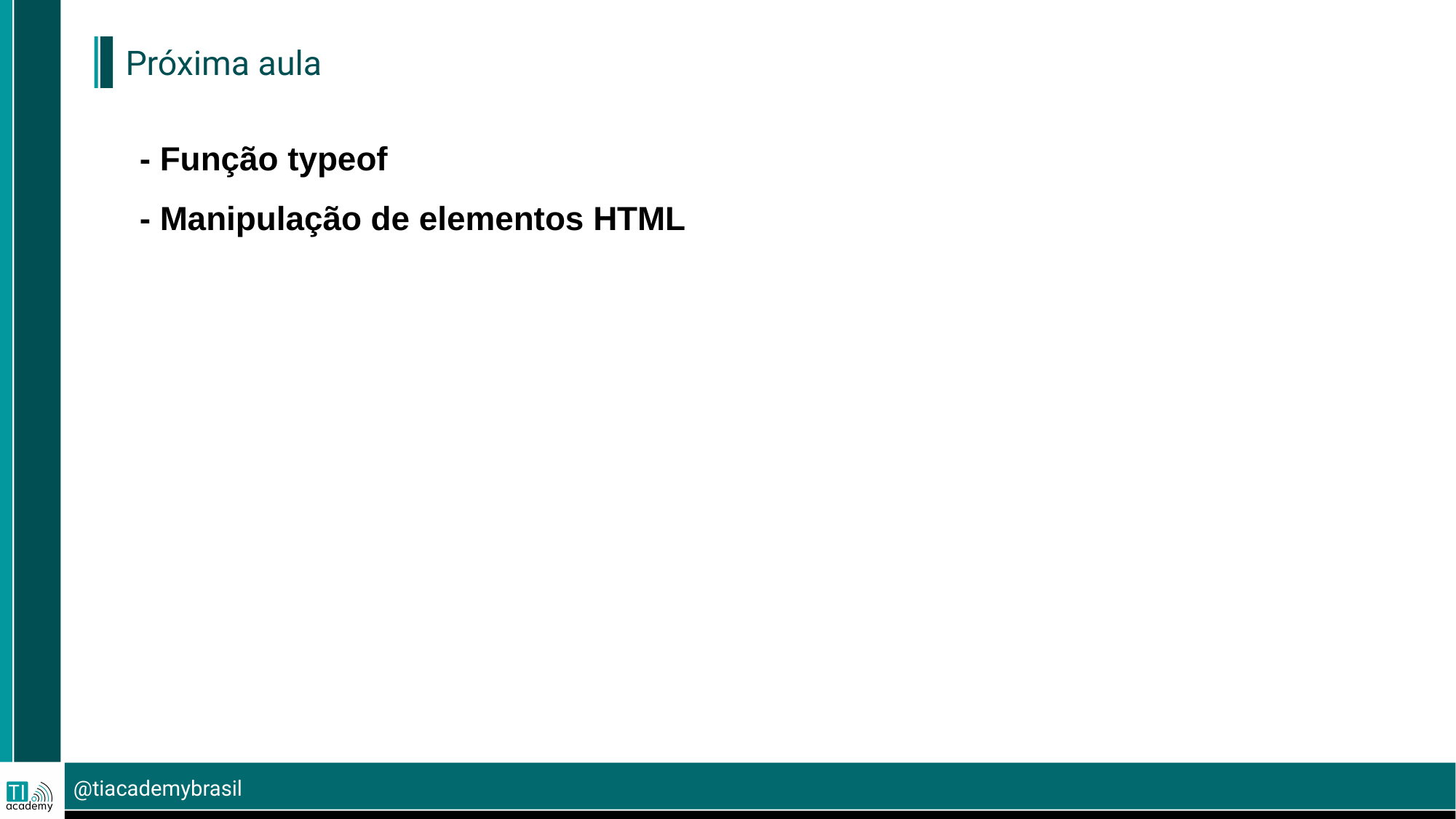

# Próxima aula

- Função typeof
- Manipulação de elementos HTML